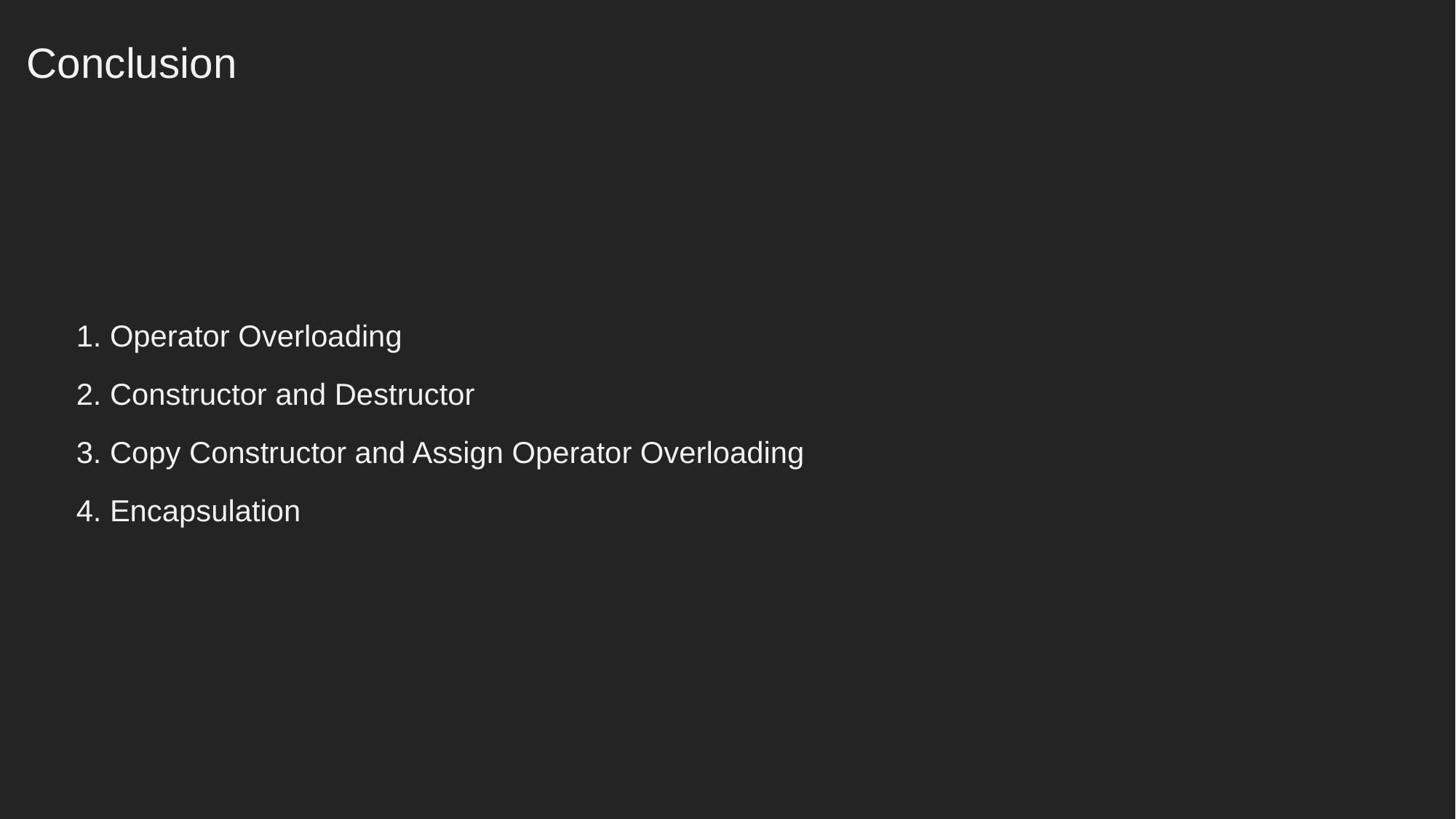

Conclusion
1. Operator Overloading
2. Constructor and Destructor
3. Copy Constructor and Assign Operator Overloading
4. Encapsulation